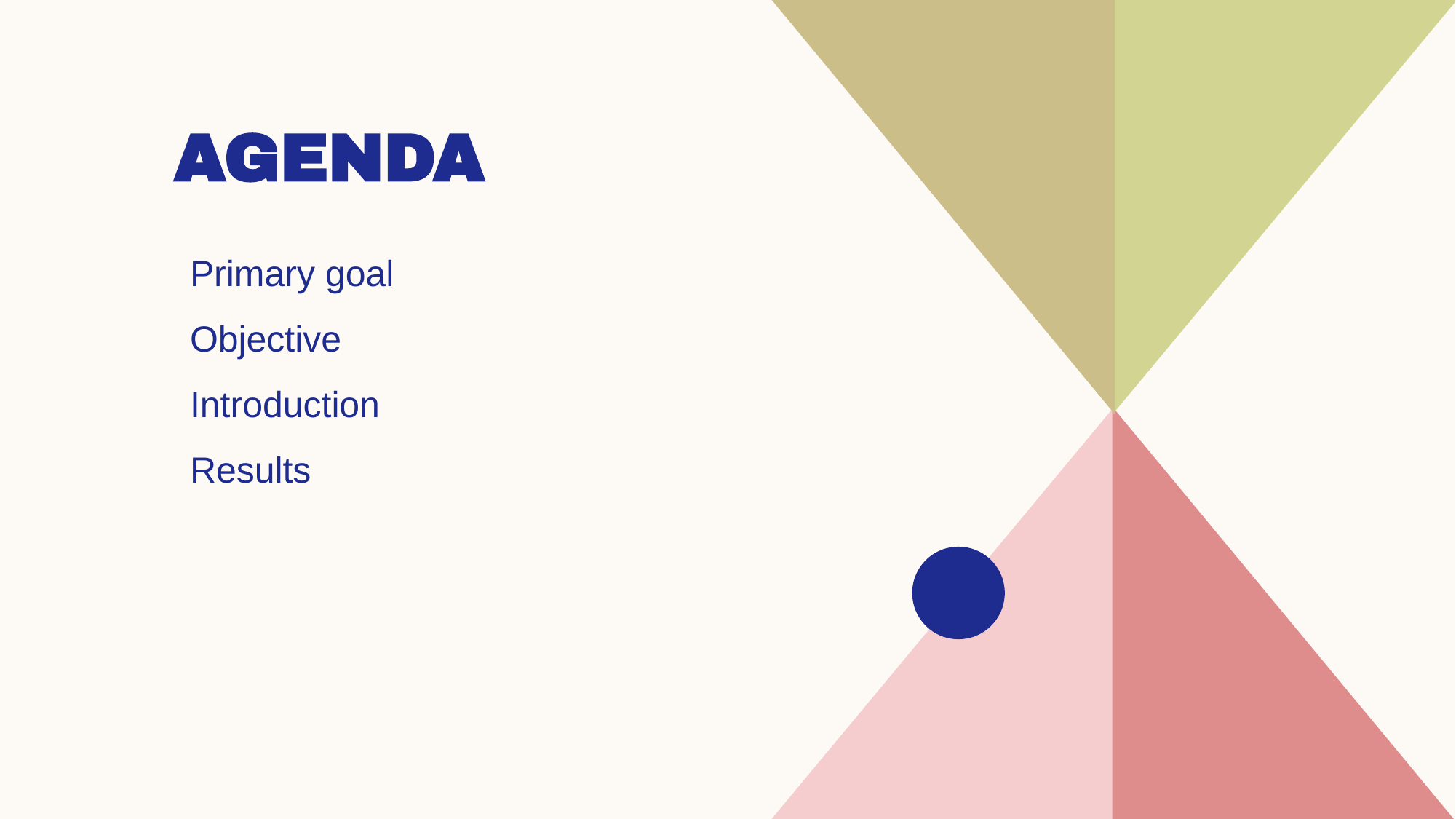

# AGENDA
Primary goal
Objective
Introduction
Results​​